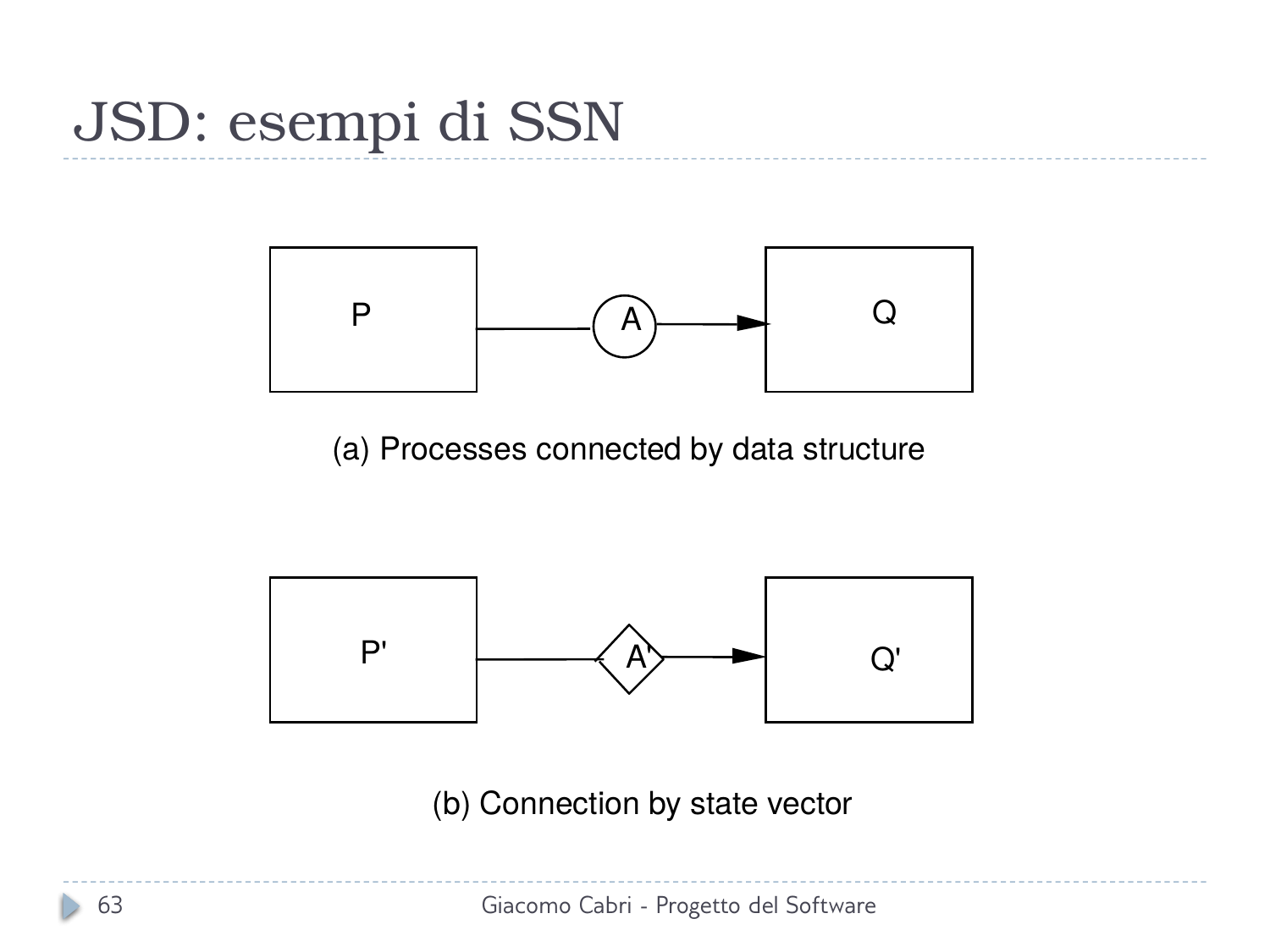

# JSD: esempi di SSN

Q
P

A

(a) Processes connected by data structure

P'
A'
Q'

(b) Connection by state vector
63
Giacomo Cabri - Progetto del Software